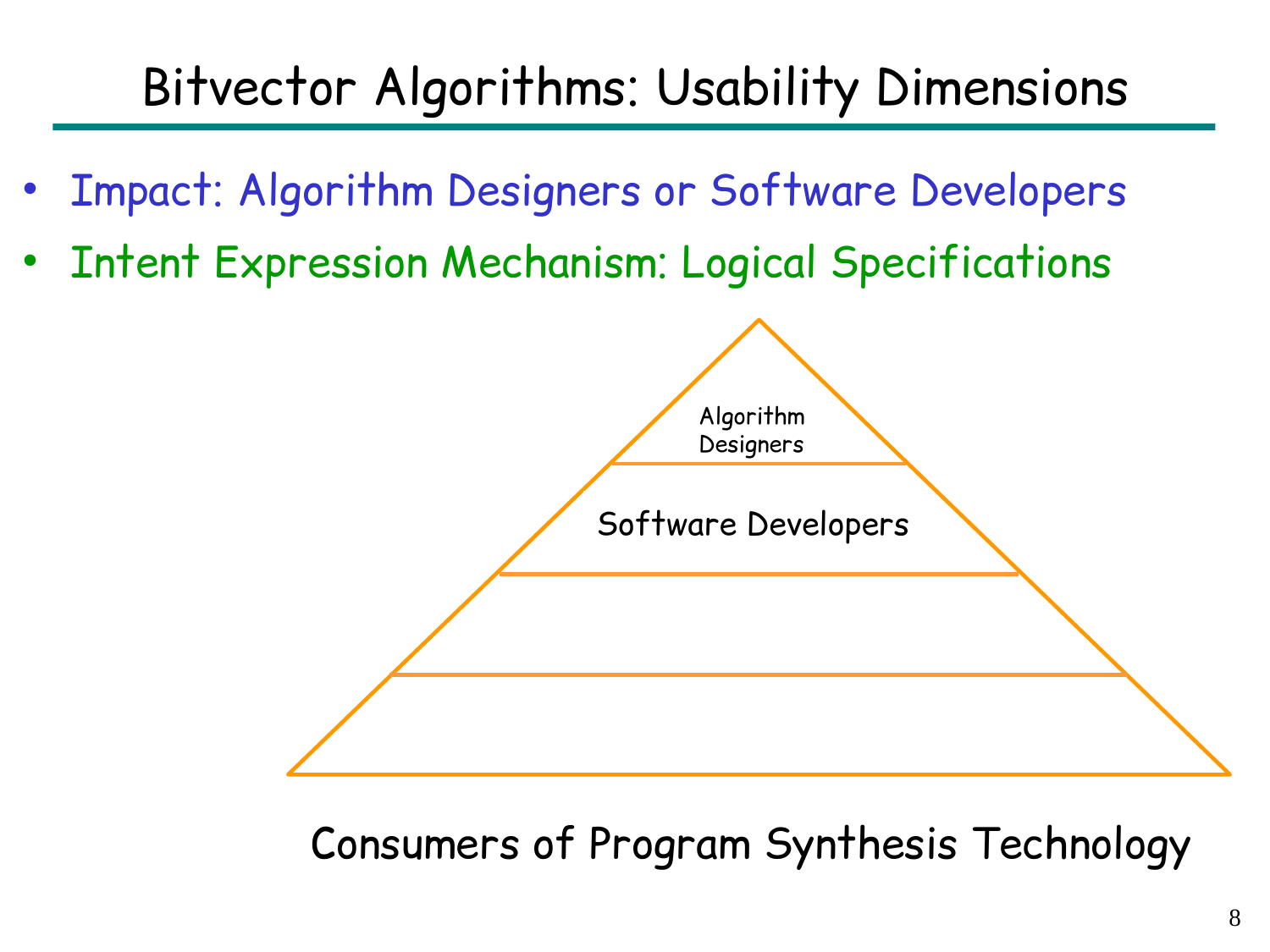

# Bitvector Algorithms: Usability Dimensions
Impact: Algorithm Designers or Software Developers
Intent Expression Mechanism: Logical Specifications

Algorithm
Designers
Software Developers
Consumers of Program Synthesis Technology
8